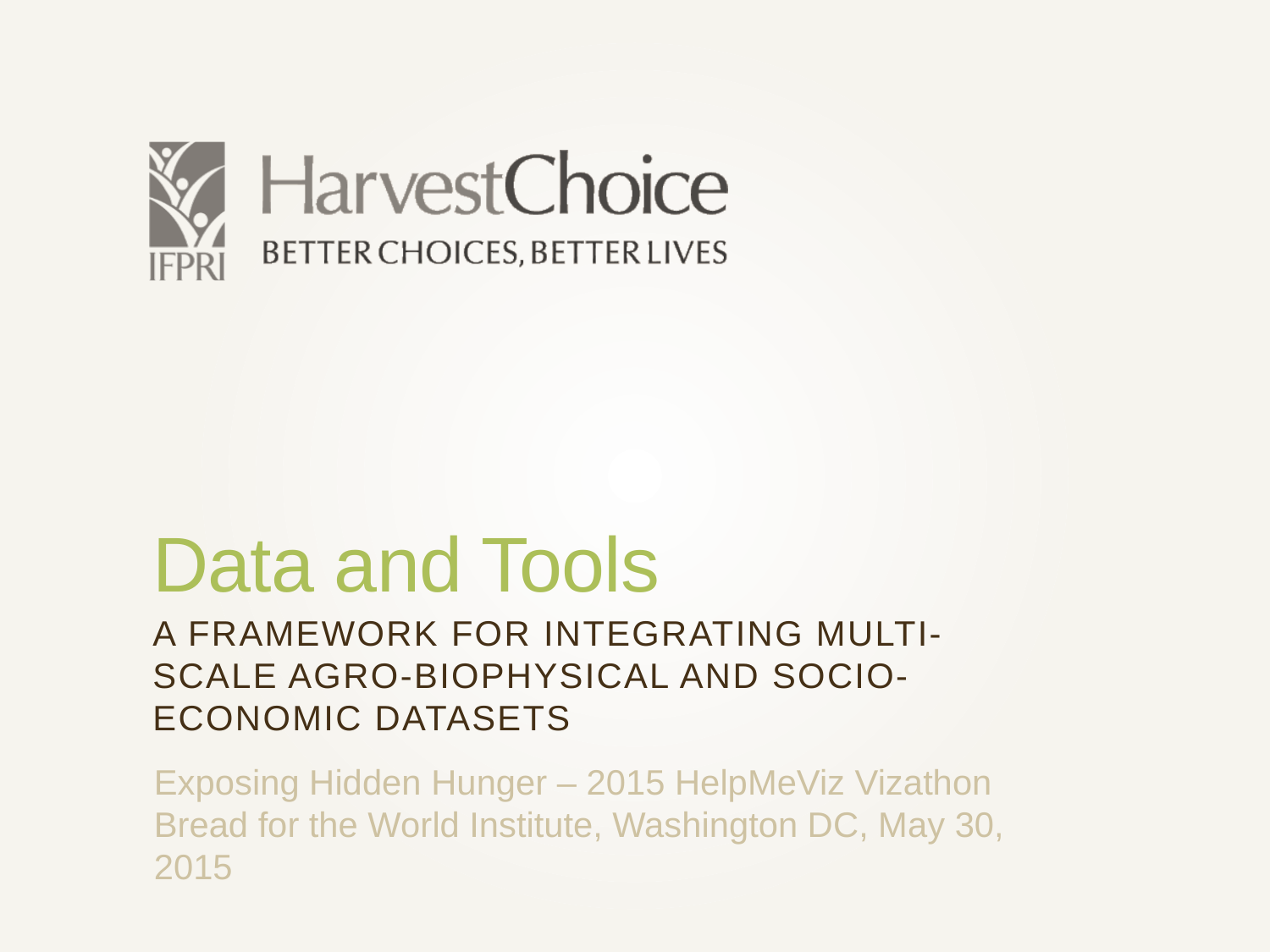

# Data and Tools
A Framework for Integrating multi-scale Agro-Biophysical and Socio-economic Datasets
Exposing Hidden Hunger – 2015 HelpMeViz Vizathon
Bread for the World Institute, Washington DC, May 30, 2015